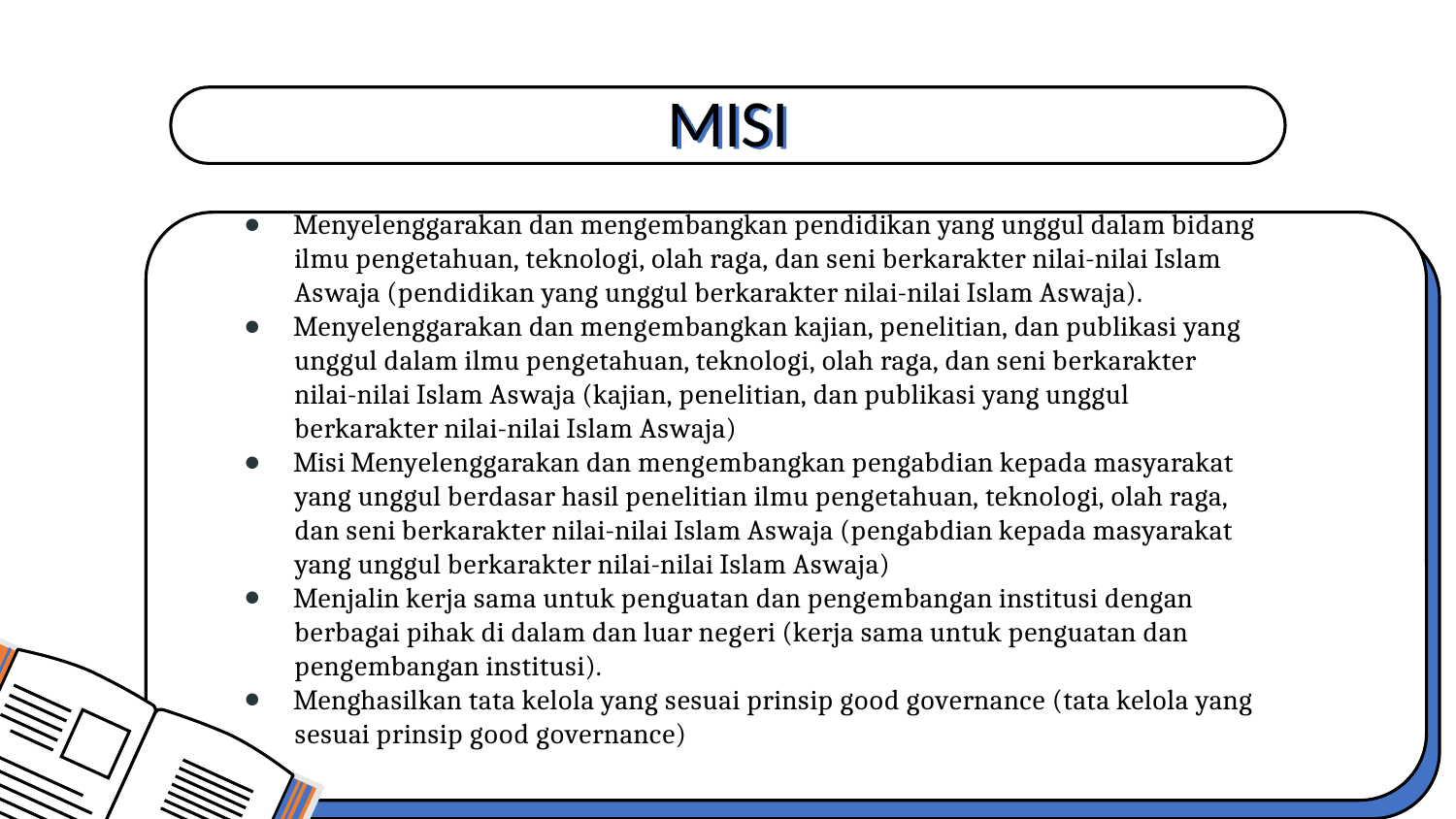

# MISI

Menyelenggarakan dan mengembangkan pendidikan yang unggul dalam bidang ilmu pengetahuan, teknologi, olah raga, dan seni berkarakter nilai-nilai Islam Aswaja (pendidikan yang unggul berkarakter nilai-nilai Islam Aswaja).
Menyelenggarakan dan mengembangkan kajian, penelitian, dan publikasi yang unggul dalam ilmu pengetahuan, teknologi, olah raga, dan seni berkarakter nilai-nilai Islam Aswaja (kajian, penelitian, dan publikasi yang unggul berkarakter nilai-nilai Islam Aswaja)
Misi Menyelenggarakan dan mengembangkan pengabdian kepada masyarakat yang unggul berdasar hasil penelitian ilmu pengetahuan, teknologi, olah raga, dan seni berkarakter nilai-nilai Islam Aswaja (pengabdian kepada masyarakat yang unggul berkarakter nilai-nilai Islam Aswaja)
Menjalin kerja sama untuk penguatan dan pengembangan institusi dengan berbagai pihak di dalam dan luar negeri (kerja sama untuk penguatan dan pengembangan institusi).
Menghasilkan tata kelola yang sesuai prinsip good governance (tata kelola yang sesuai prinsip good governance)